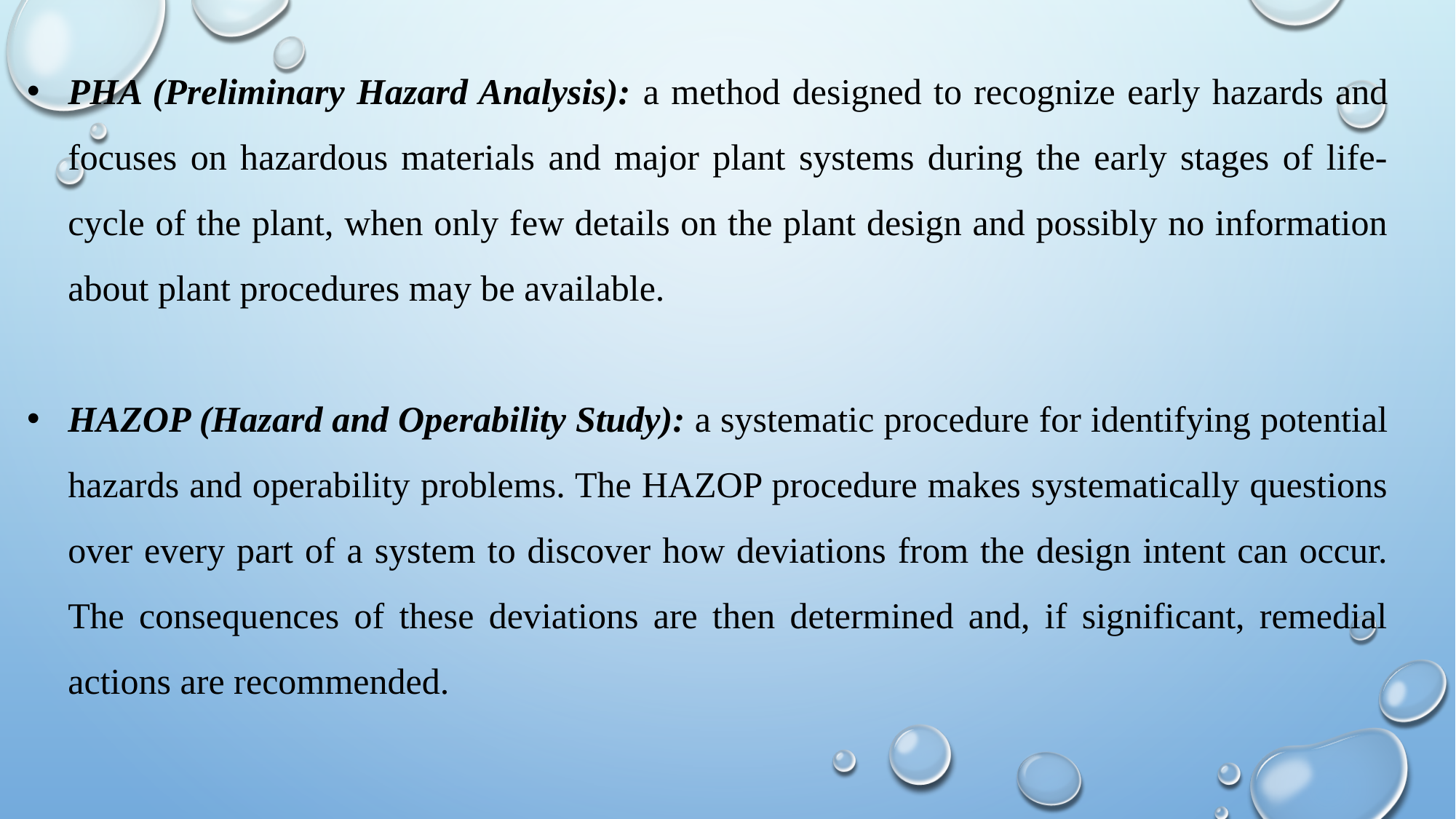

PHA (Preliminary Hazard Analysis): a method designed to recognize early hazards and focuses on hazardous materials and major plant systems during the early stages of life-cycle of the plant, when only few details on the plant design and possibly no information about plant procedures may be available.

HAZOP (Hazard and Operability Study): a systematic procedure for identifying potential hazards and operability problems. The HAZOP procedure makes systematically questions over every part of a system to discover how deviations from the design intent can occur. The consequences of these deviations are then determined and, if significant, remedial actions are recommended.